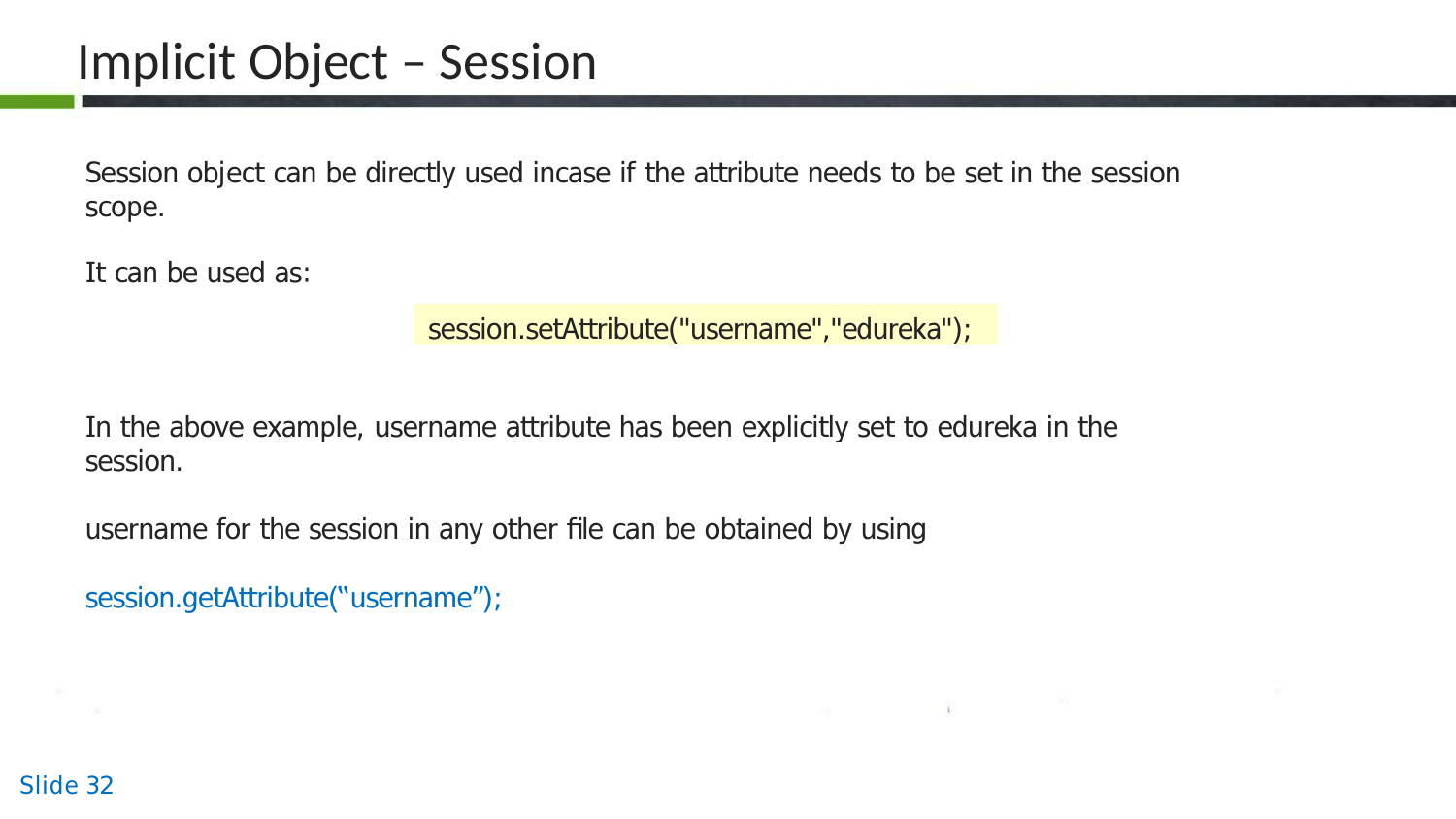

# Implicit Object – Session

Session object can be directly used incase if the attribute needs to be set in the session scope.

It can be used as:
session.setAttribute("username","edureka");
In the above example, username attribute has been explicitly set to edureka in the session.

username for the session in any other file can be obtained by using

session.getAttribute(“username”);
Slide 32